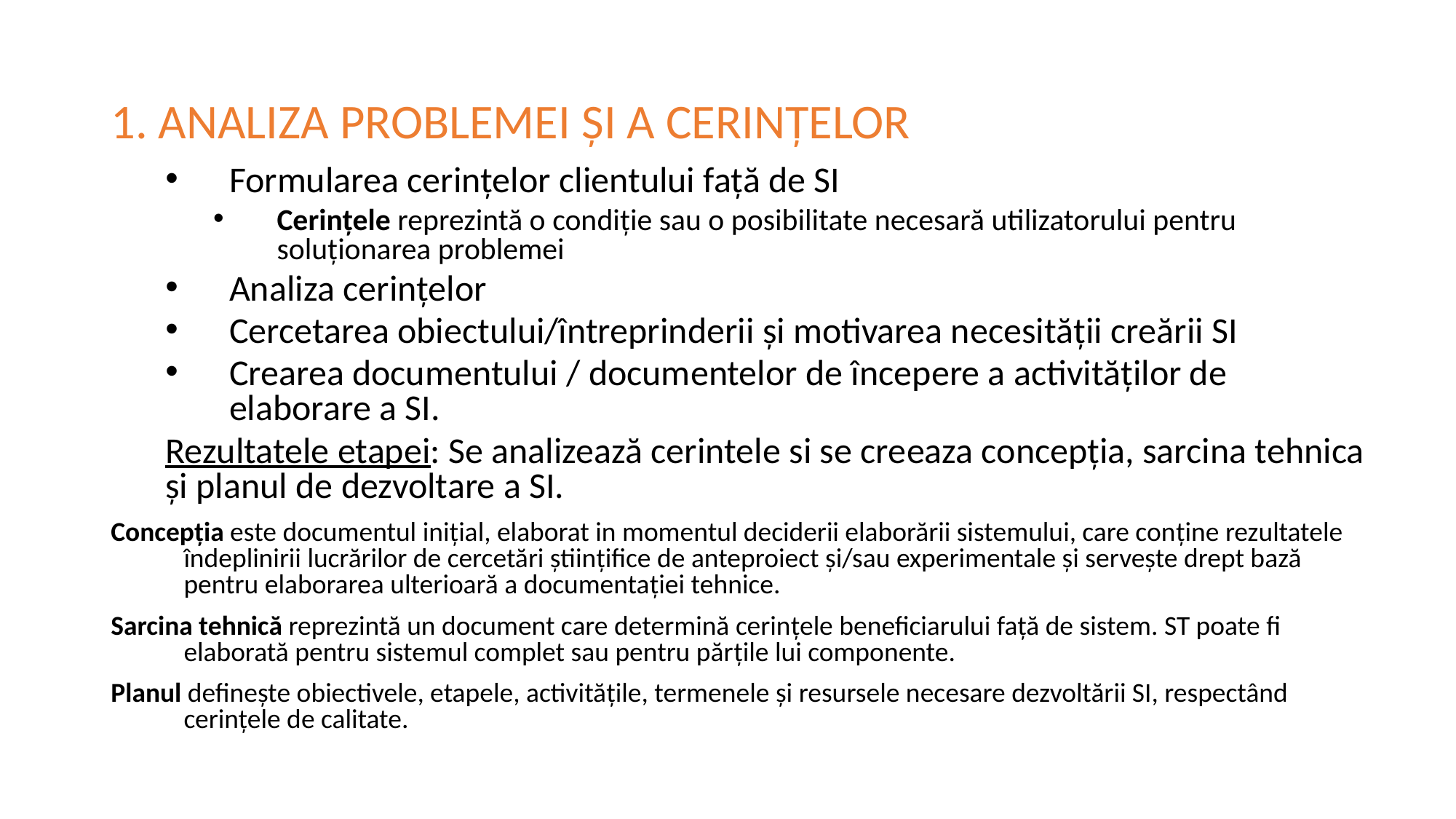

# 1. ANALIZA PROBLEMEI ŞI A CERINŢELOR
Formularea cerinţelor clientului faţă de SI
Cerinţele reprezintă o condiţie sau o posibilitate necesară utilizatorului pentru soluţionarea problemei
Analiza cerinţelor
Cercetarea obiectului/întreprinderii şi motivarea necesităţii creării SI
Crearea documentului / documentelor de începere a activităţilor de elaborare a SI.
Rezultatele etapei: Se analizează cerintele si se creeaza concepţia, sarcina tehnica şi planul de dezvoltare a SI.
Concepţia este documentul iniţial, elaborat in momentul deciderii elaborării sistemului, care conţine rezultatele îndeplinirii lucrărilor de cercetări ştiinţifice de anteproiect şi/sau experimentale şi serveşte drept bază pentru elaborarea ulterioară a documentaţiei tehnice.
Sarcina tehnică reprezintă un document care determină cerinţele beneficiarului faţă de sistem. ST poate fi elaborată pentru sistemul complet sau pentru părţile lui componente.
Planul defineşte obiectivele, etapele, activităţile, termenele şi resursele necesare dezvoltării SI, respectând cerinţele de calitate.